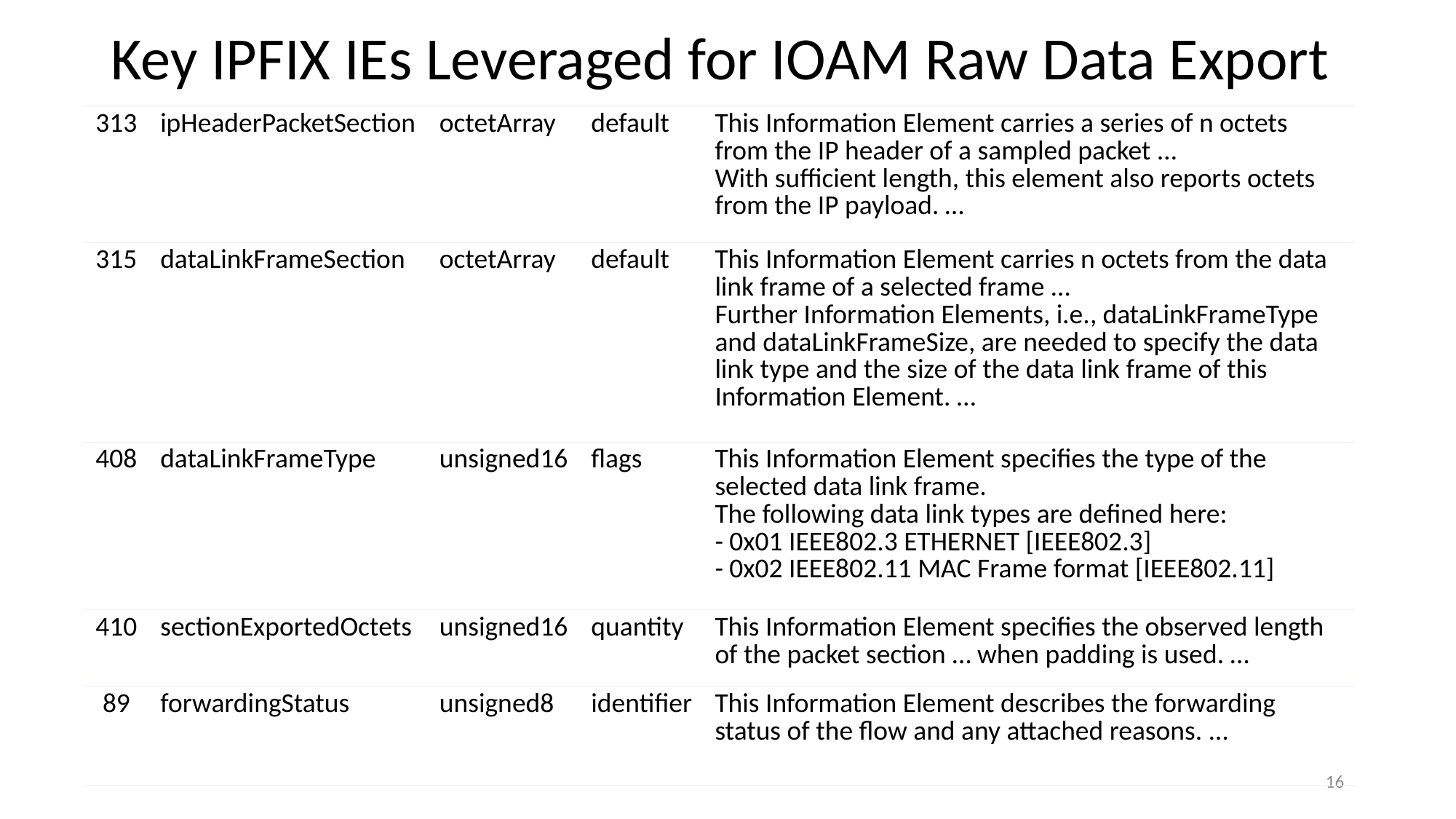

# Key IPFIX IEs Leveraged for IOAM Raw Data Export
| 313 | ipHeaderPacketSection | octetArray | default | This Information Element carries a series of n octets from the IP header of a sampled packet … With sufficient length, this element also reports octets from the IP payload. … |
| --- | --- | --- | --- | --- |
| 315 | dataLinkFrameSection | octetArray | default | This Information Element carries n octets from the data link frame of a selected frame … Further Information Elements, i.e., dataLinkFrameType and dataLinkFrameSize, are needed to specify the data link type and the size of the data link frame of this Information Element. … |
| 408 | dataLinkFrameType | unsigned16 | flags | This Information Element specifies the type of the selected data link frame. The following data link types are defined here: - 0x01 IEEE802.3 ETHERNET [IEEE802.3] - 0x02 IEEE802.11 MAC Frame format [IEEE802.11] |
| 410 | sectionExportedOctets | unsigned16 | quantity | This Information Element specifies the observed length of the packet section … when padding is used. … |
| 89 | forwardingStatus | unsigned8 | identifier | This Information Element describes the forwarding status of the flow and any attached reasons. … |

16